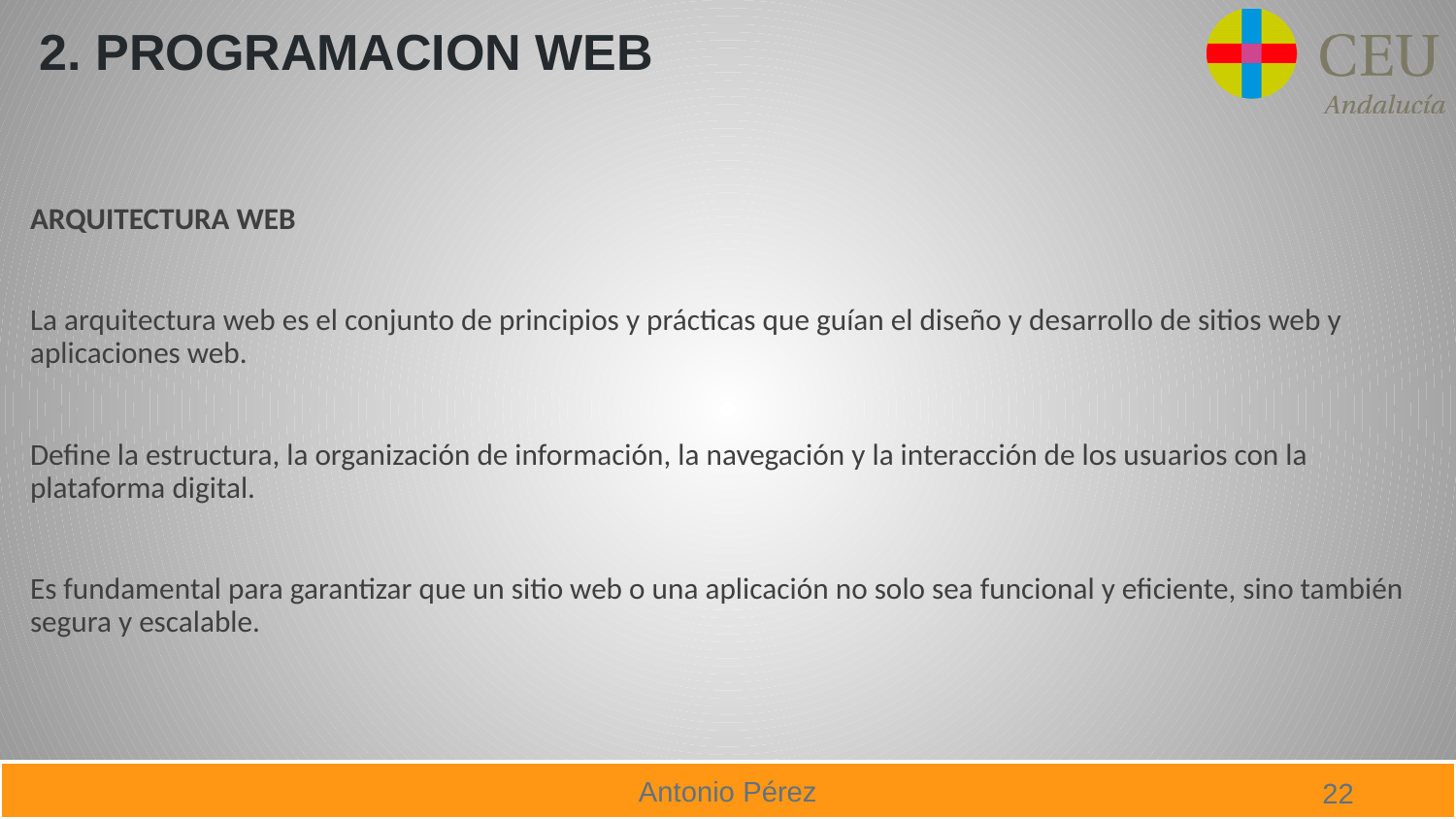

# 2. PROGRAMACION WEB
ARQUITECTURA WEB

La arquitectura web es el conjunto de principios y prácticas que guían el diseño y desarrollo de sitios web y aplicaciones web.

Define la estructura, la organización de información, la navegación y la interacción de los usuarios con la plataforma digital.

Es fundamental para garantizar que un sitio web o una aplicación no solo sea funcional y eficiente, sino también segura y escalable.